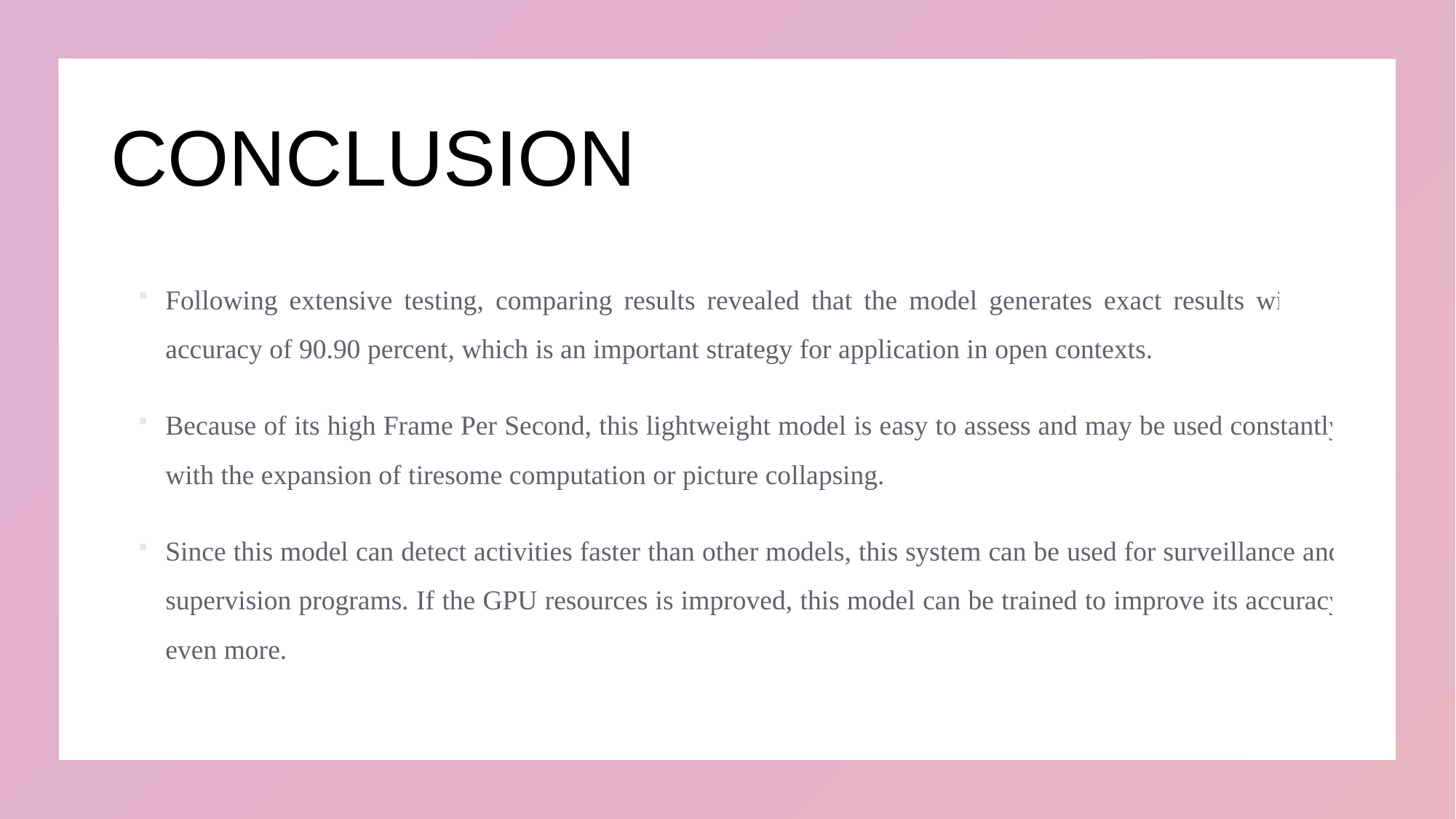

# CONCLUSION
Following extensive testing, comparing results revealed that the model generates exact results with an accuracy of 90.90 percent, which is an important strategy for application in open contexts.
Because of its high Frame Per Second, this lightweight model is easy to assess and may be used constantly with the expansion of tiresome computation or picture collapsing.
Since this model can detect activities faster than other models, this system can be used for surveillance and supervision programs. If the GPU resources is improved, this model can be trained to improve its accuracy even more.